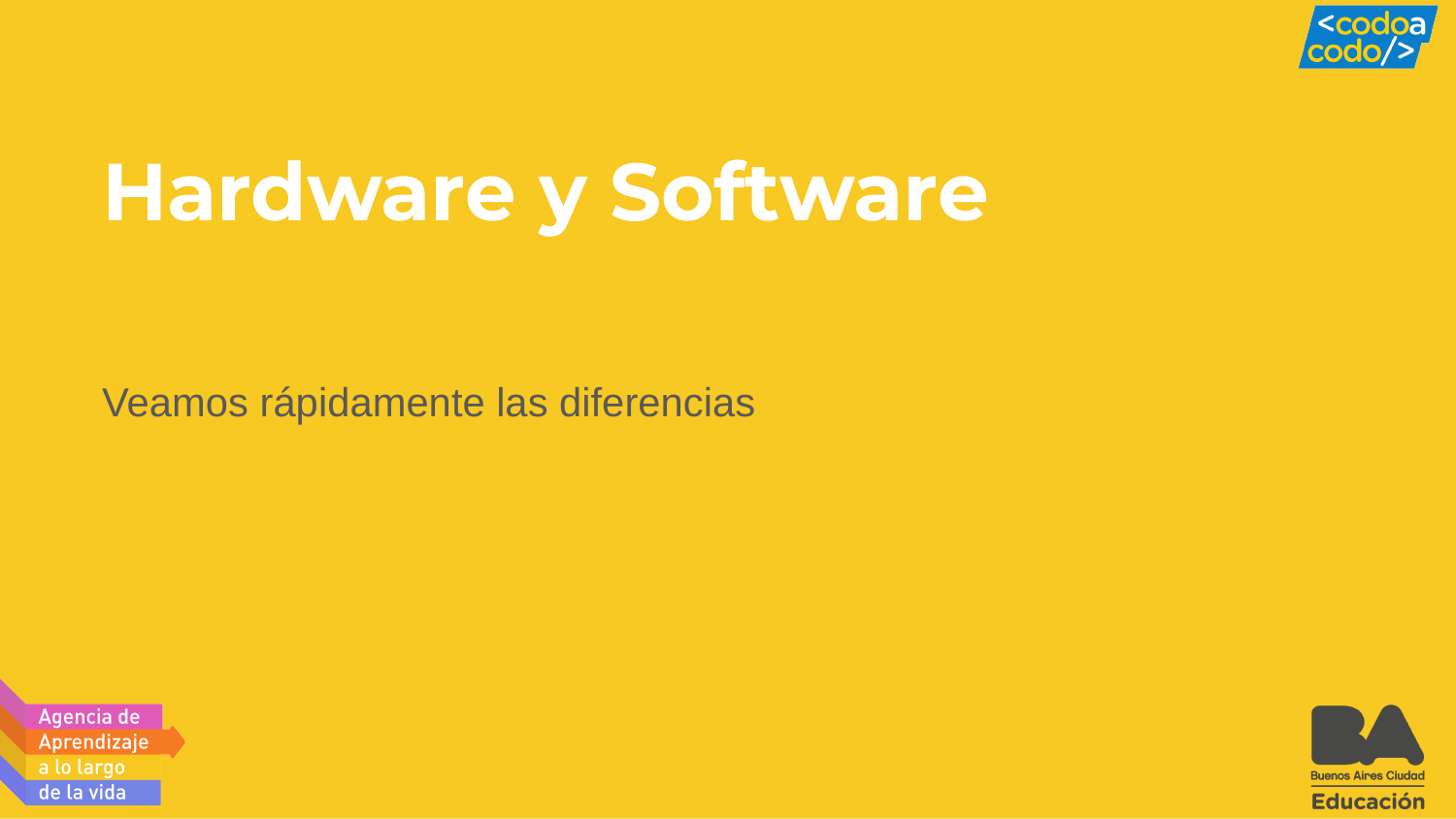

# Hardware y Software
Veamos rápidamente las diferencias